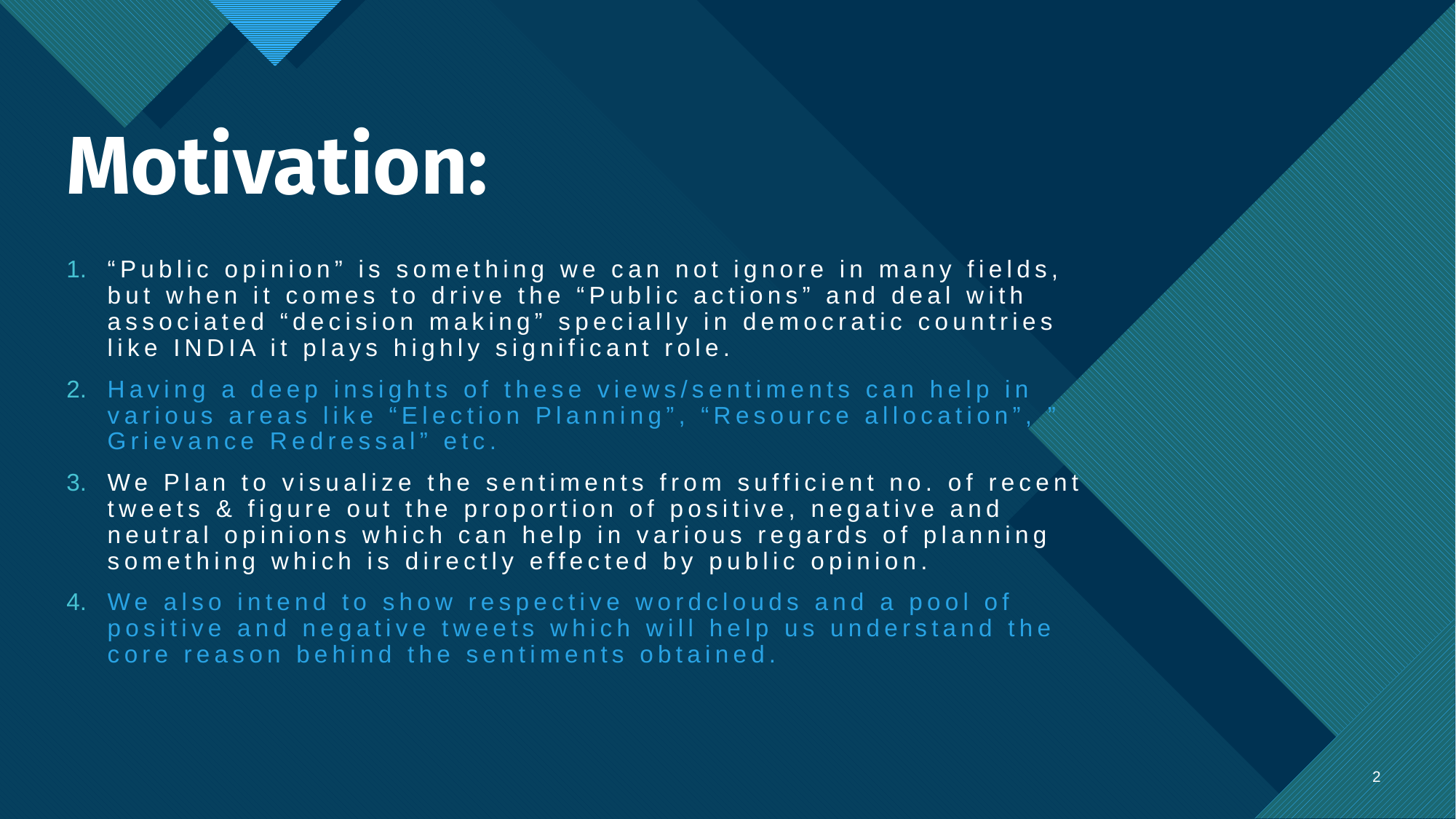

# Motivation:
“Public opinion” is something we can not ignore in many fields, but when it comes to drive the “Public actions” and deal with associated “decision making” specially in democratic countries like INDIA it plays highly significant role.
Having a deep insights of these views/sentiments can help in various areas like “Election Planning”, “Resource allocation”, ” Grievance Redressal” etc.
We Plan to visualize the sentiments from sufficient no. of recent tweets & figure out the proportion of positive, negative and neutral opinions which can help in various regards of planning something which is directly effected by public opinion.
We also intend to show respective wordclouds and a pool of positive and negative tweets which will help us understand the core reason behind the sentiments obtained.
2